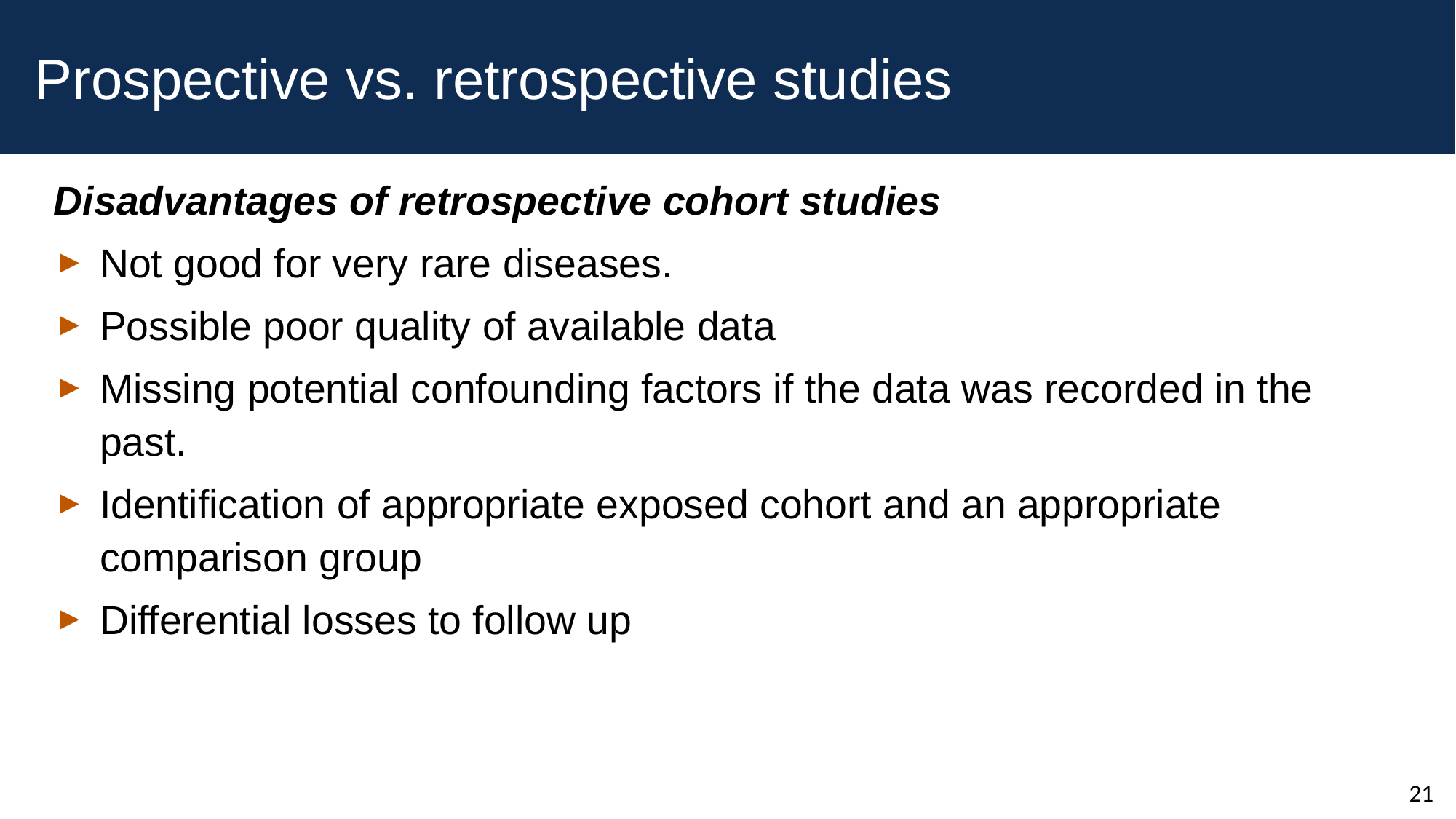

# Prospective vs. retrospective studies
Disadvantages of retrospective cohort studies
Not good for very rare diseases.
Possible poor quality of available data
Missing potential confounding factors if the data was recorded in the past.
Identification of appropriate exposed cohort and an appropriate comparison group
Differential losses to follow up